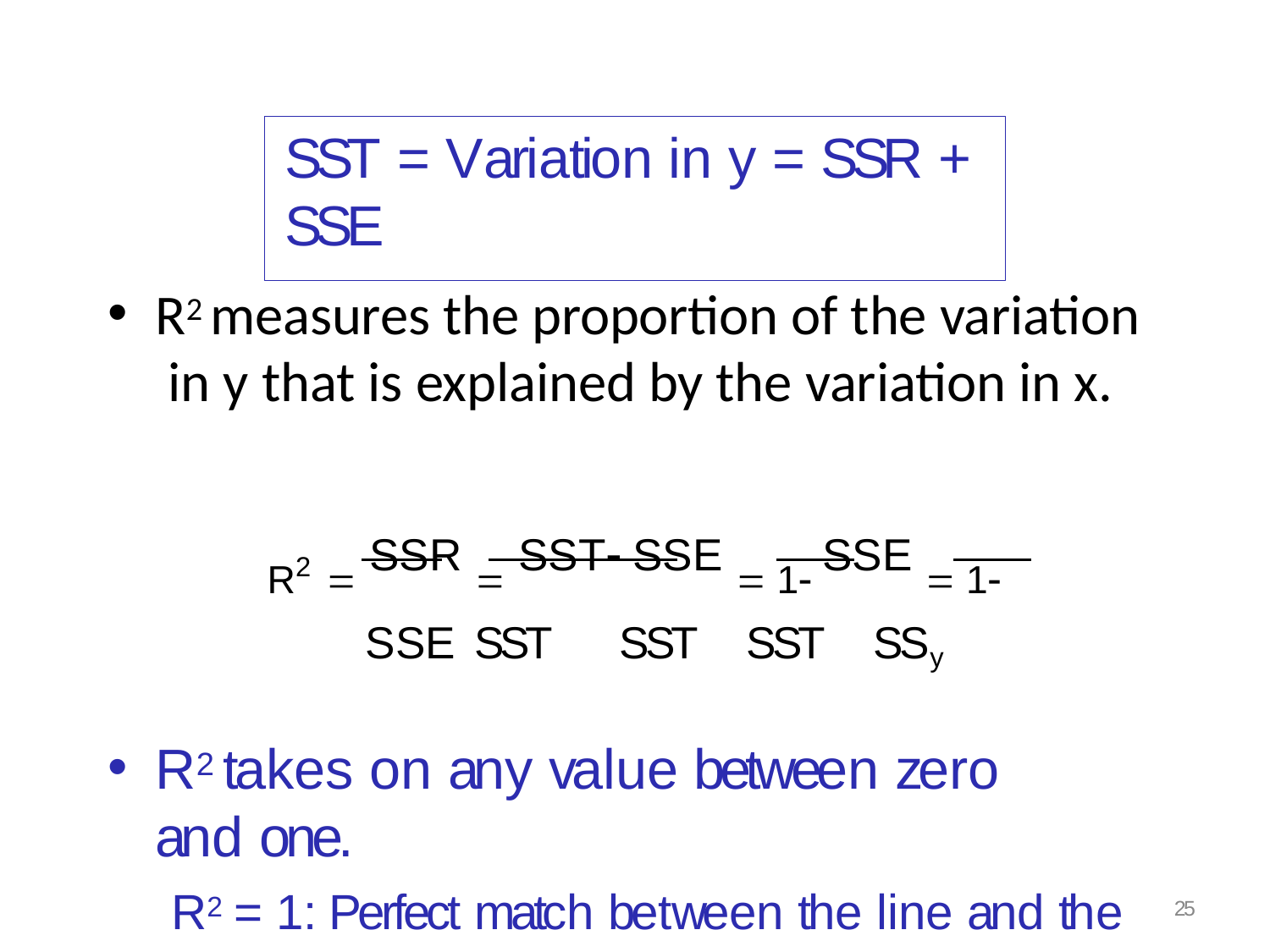

# SST = Variation in y = SSR + SSE
R2 measures the proportion of the variation  in y that is explained by the variation in x.

R2  = SSR = SST− SSE = 1− SSE = 1− SSE  SST	SST	SST	SSy

R2 takes on any value between zero and one.
R2 = 1: Perfect match between the line and the data points.  R2 = 0: There are no linear relationship between x and y.

25